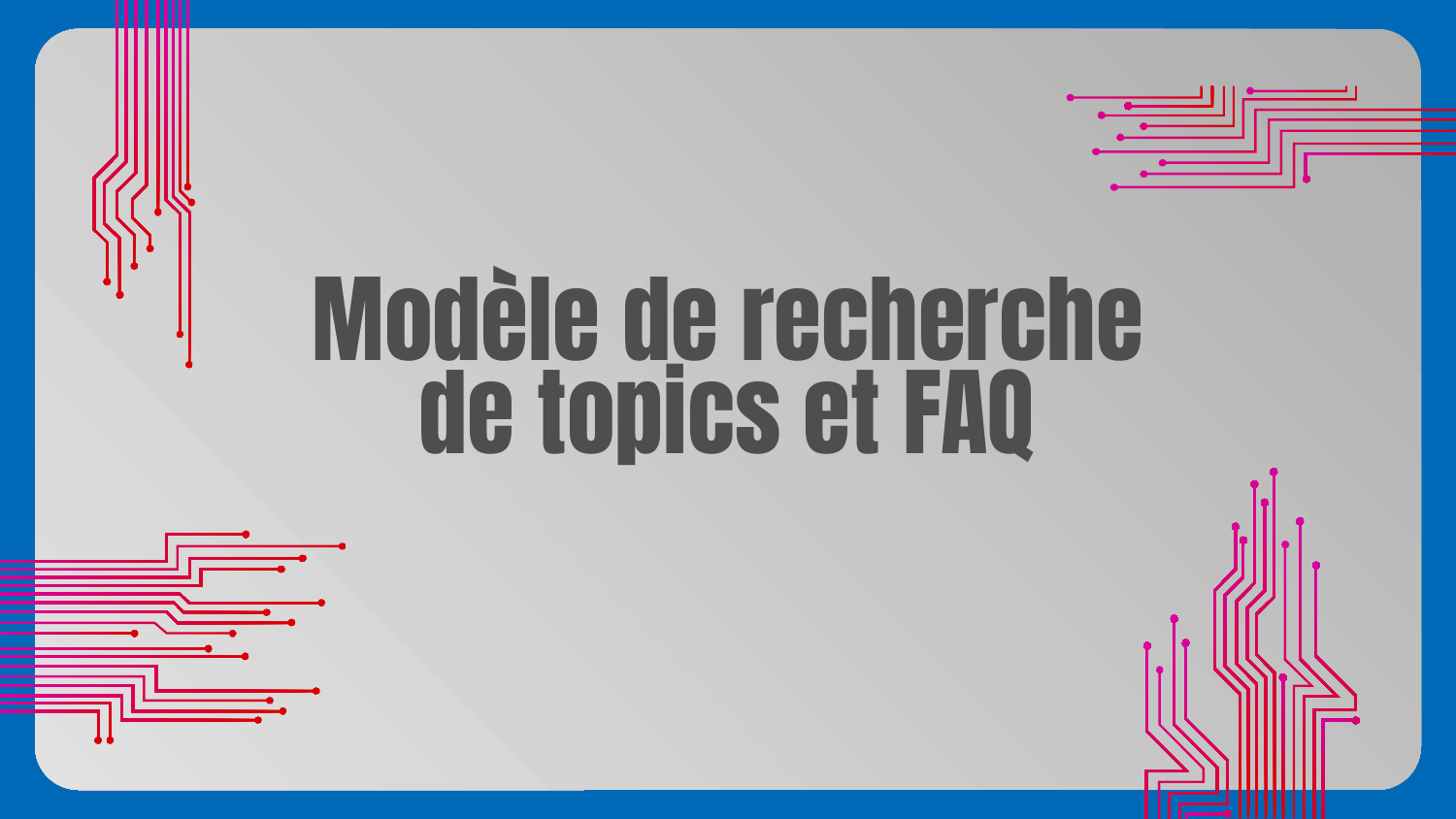

# Modèle de recherche de topics et FAQ